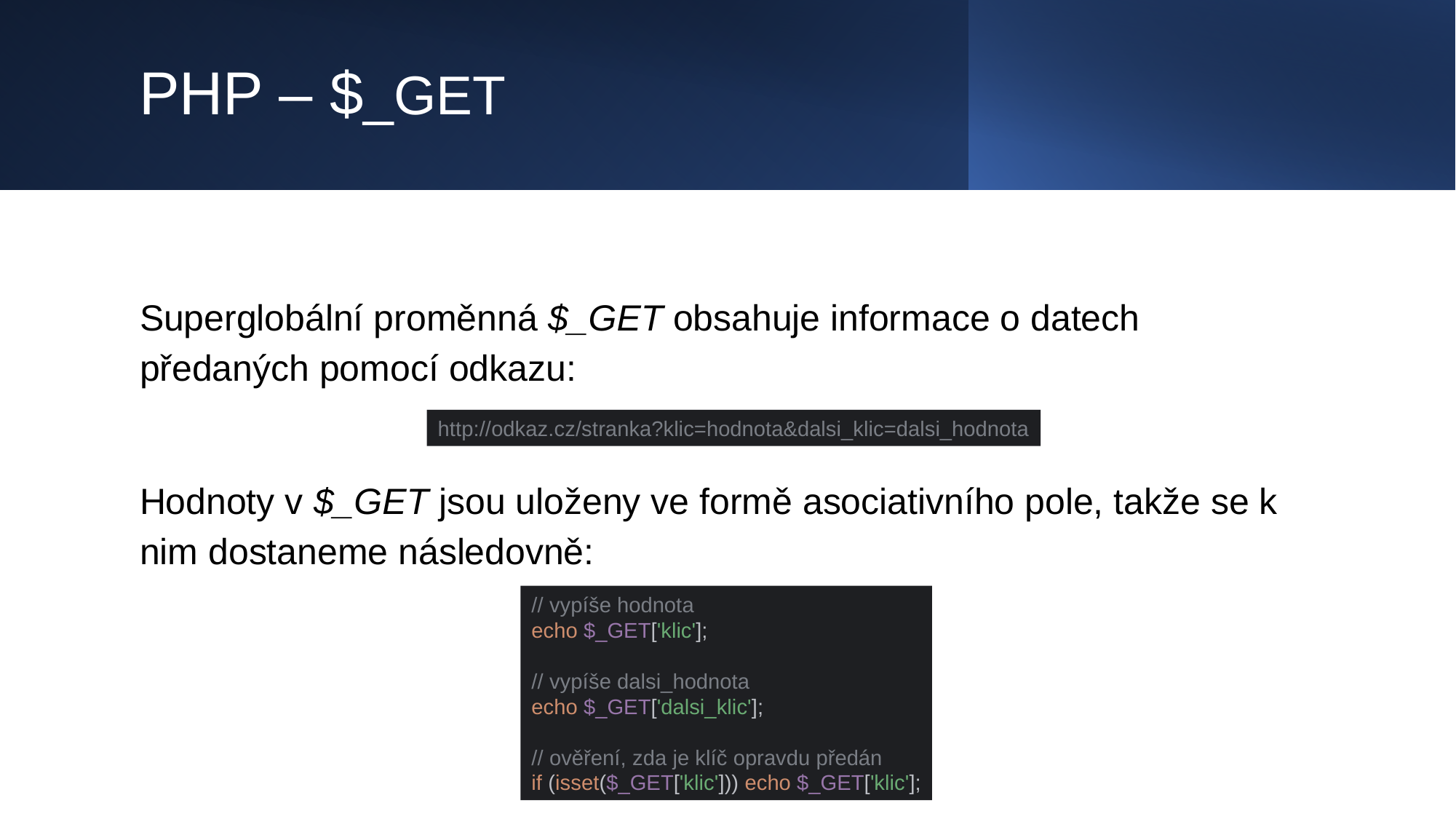

# PHP – $_GET
Superglobální proměnná $_GET obsahuje informace o datech předaných pomocí odkazu:
http://odkaz.cz/stranka?klic=hodnota&dalsi_klic=dalsi_hodnota
Hodnoty v $_GET jsou uloženy ve formě asociativního pole, takže se k nim dostaneme následovně:
// vypíše hodnota
echo $_GET['klic'];
// vypíše dalsi_hodnota
echo $_GET['dalsi_klic'];
// ověření, zda je klíč opravdu předán
if (isset($_GET['klic'])) echo $_GET['klic'];